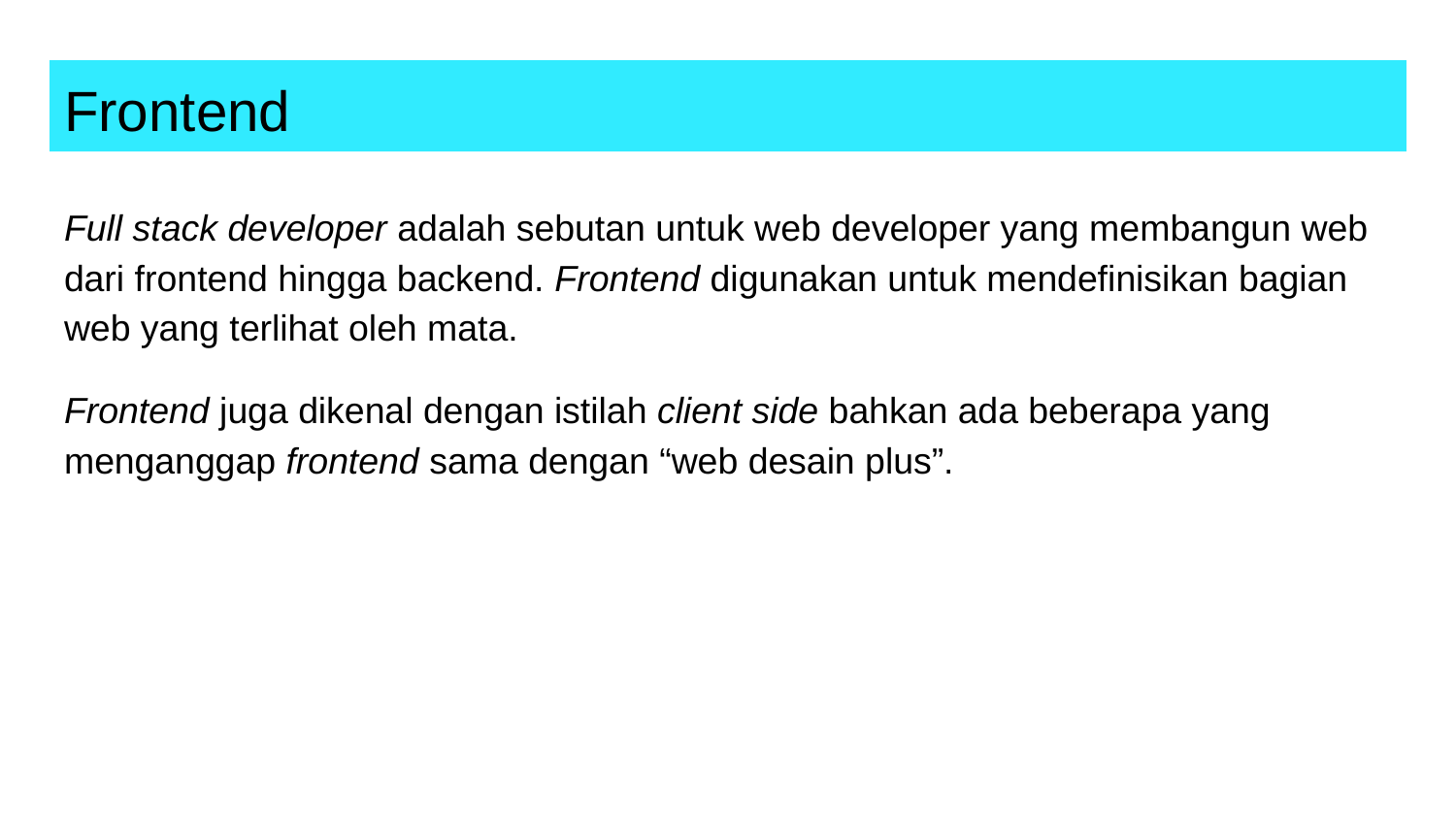

# Frontend
Full stack developer adalah sebutan untuk web developer yang membangun web dari frontend hingga backend. Frontend digunakan untuk mendefinisikan bagian web yang terlihat oleh mata.
Frontend juga dikenal dengan istilah client side bahkan ada beberapa yang menganggap frontend sama dengan “web desain plus”.